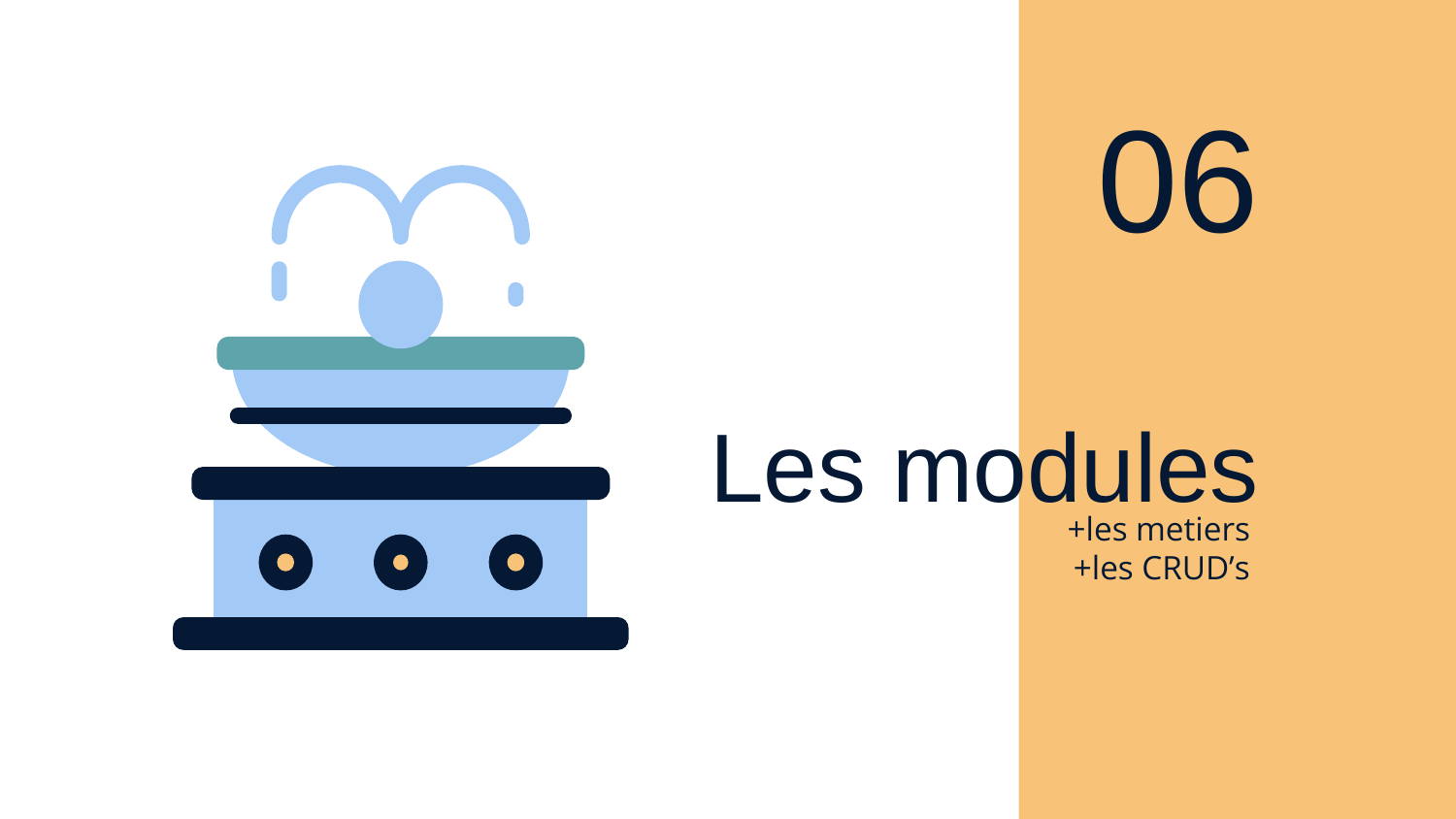

06

# Les modules
+les metiers
+les CRUD’s